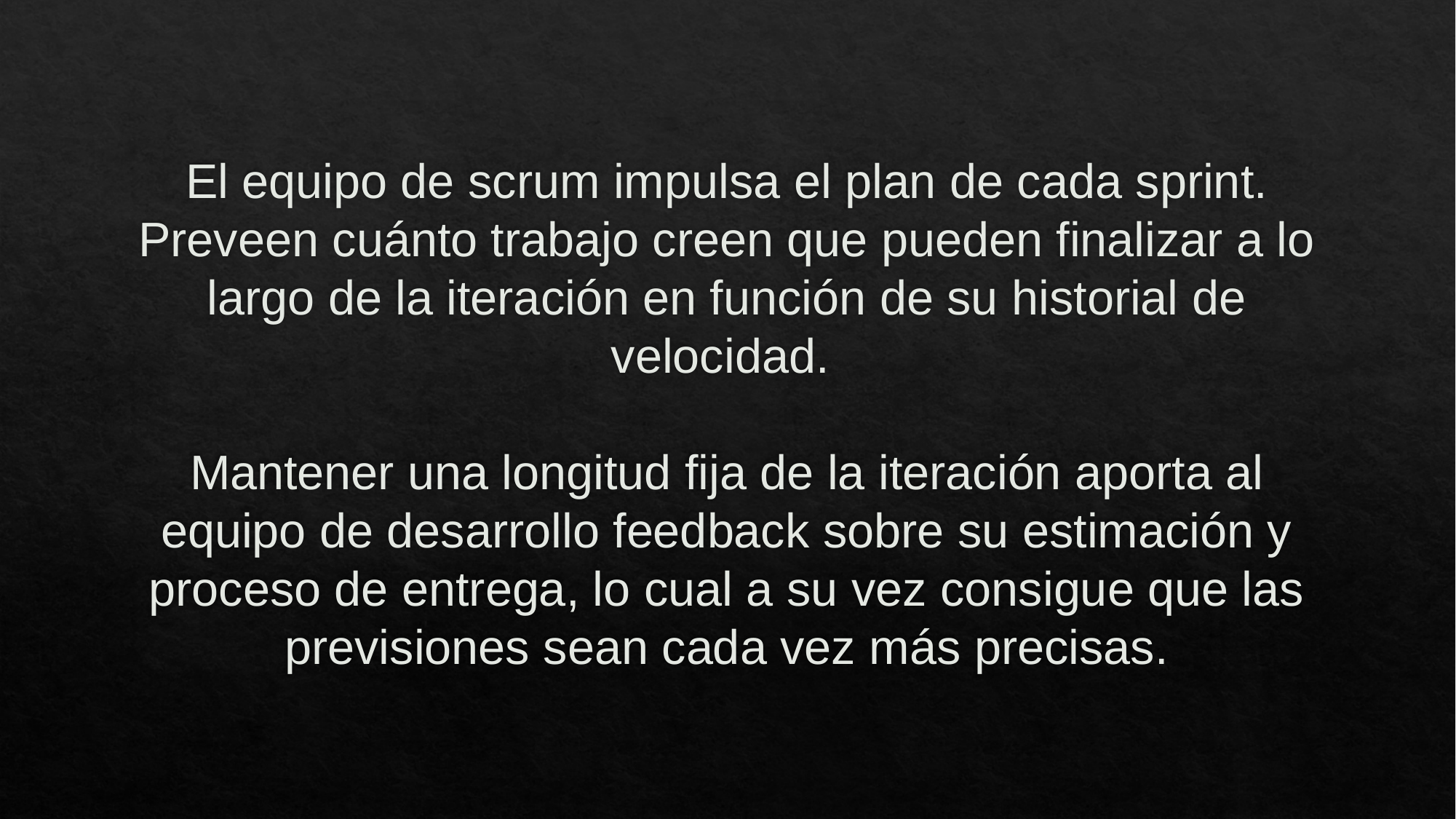

# El equipo de scrum impulsa el plan de cada sprint. Preveen cuánto trabajo creen que pueden finalizar a lo largo de la iteración en función de su historial de velocidad. Mantener una longitud fija de la iteración aporta al equipo de desarrollo feedback sobre su estimación y proceso de entrega, lo cual a su vez consigue que las previsiones sean cada vez más precisas.